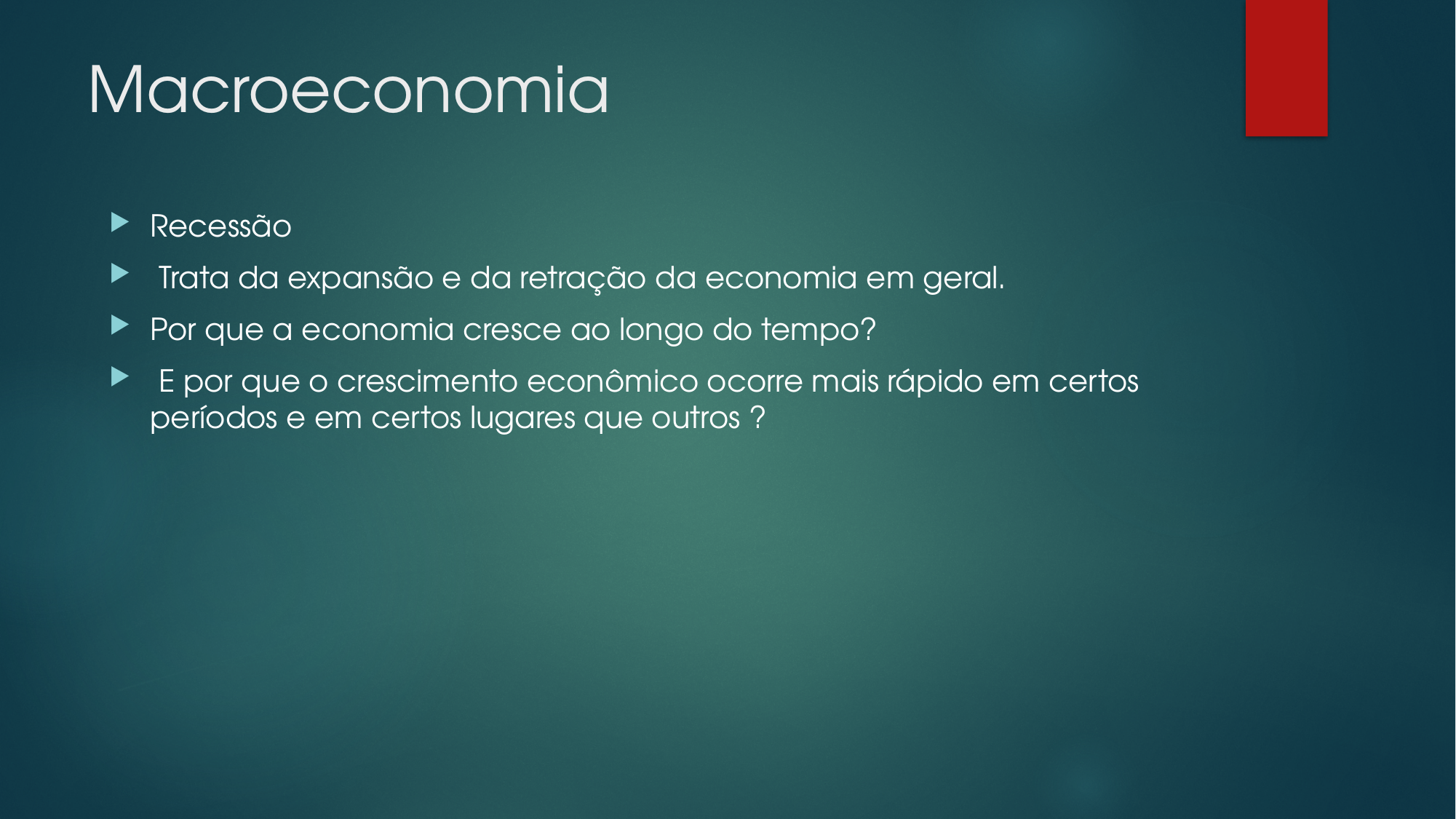

# Macroeconomia
Recessão
 Trata da expansão e da retração da economia em geral.
Por que a economia cresce ao longo do tempo?
 E por que o crescimento econômico ocorre mais rápido em certos períodos e em certos lugares que outros ?